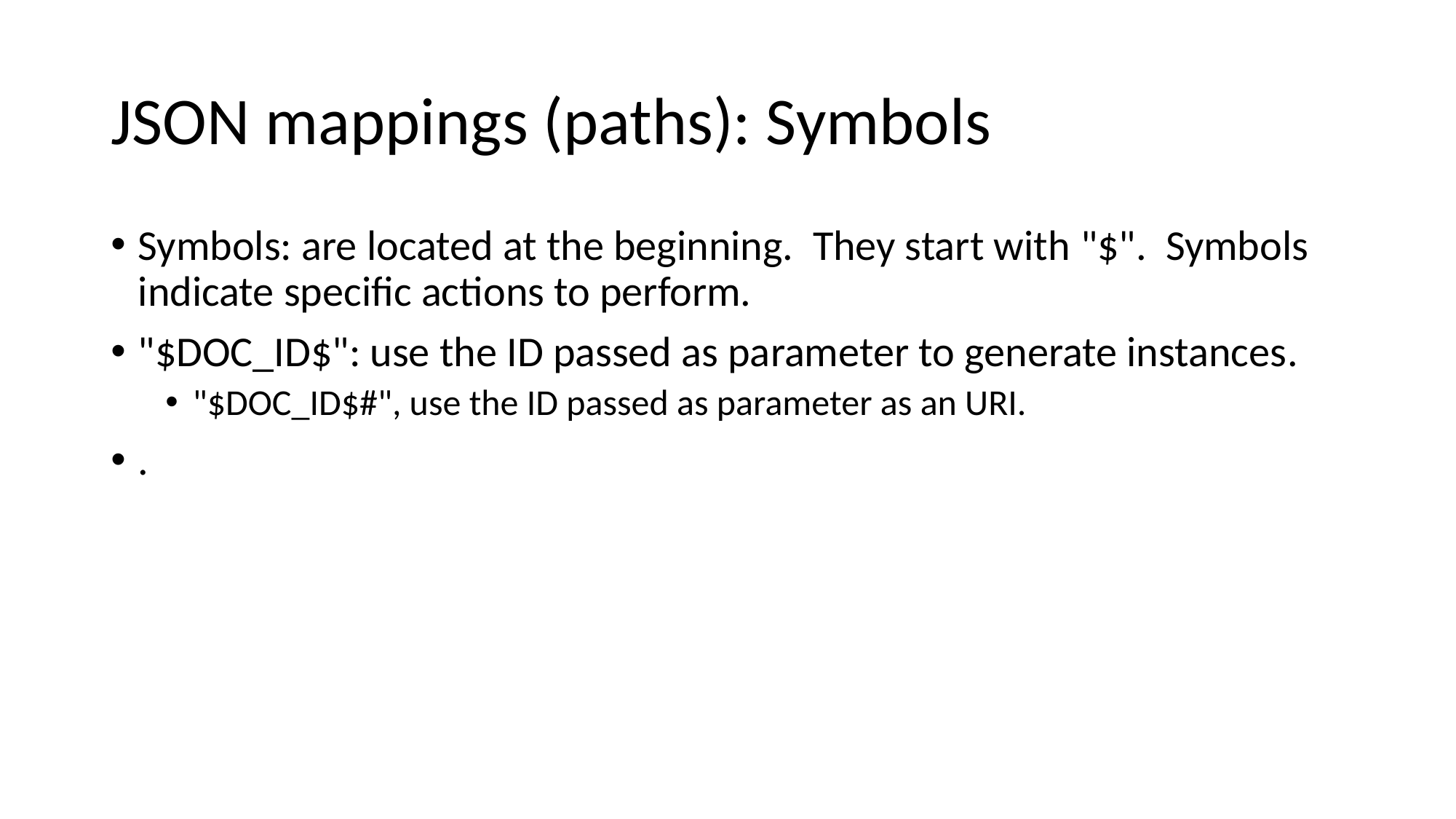

# JSON mappings (paths): Symbols
Symbols: are located at the beginning.  They start with "$".  Symbols indicate specific actions to perform.
"$DOC_ID$": use the ID passed as parameter to generate instances.
"$DOC_ID$#", use the ID passed as parameter as an URI.
.